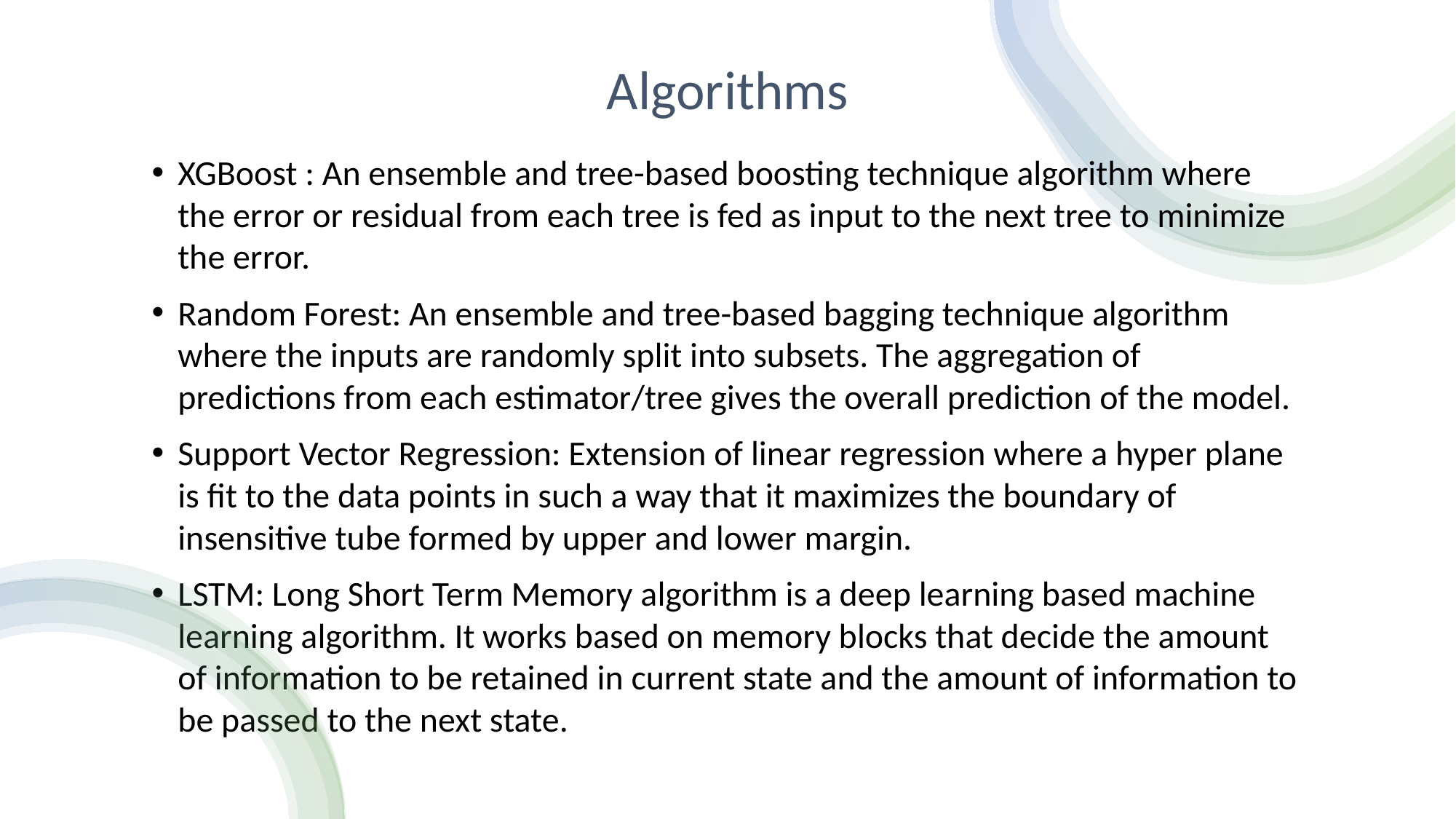

# Algorithms
XGBoost : An ensemble and tree-based boosting technique algorithm where the error or residual from each tree is fed as input to the next tree to minimize the error.
Random Forest: An ensemble and tree-based bagging technique algorithm where the inputs are randomly split into subsets. The aggregation of predictions from each estimator/tree gives the overall prediction of the model.
Support Vector Regression: Extension of linear regression where a hyper plane is fit to the data points in such a way that it maximizes the boundary of insensitive tube formed by upper and lower margin.
LSTM: Long Short Term Memory algorithm is a deep learning based machine learning algorithm. It works based on memory blocks that decide the amount of information to be retained in current state and the amount of information to be passed to the next state.